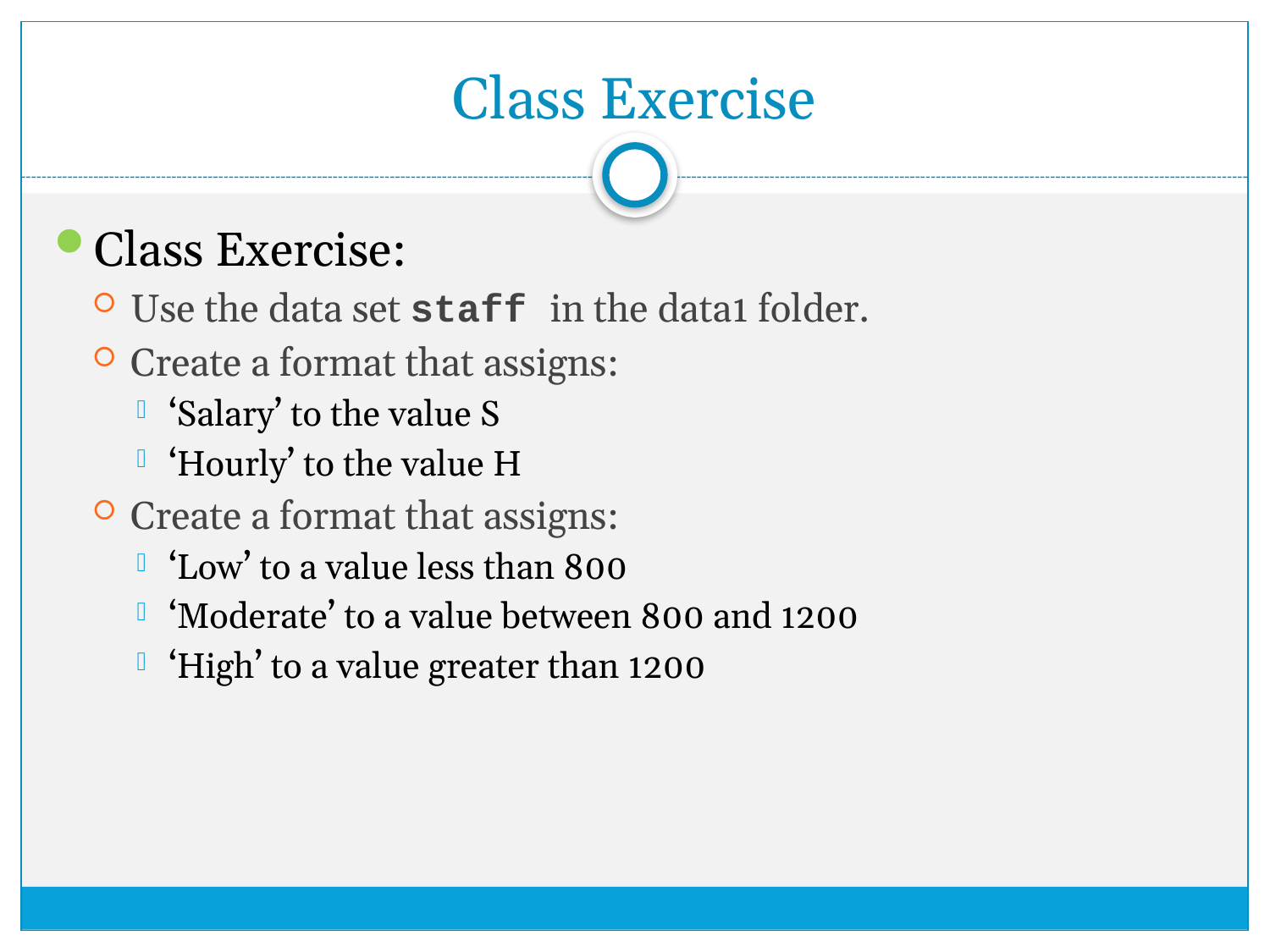

# Class Exercise
Class Exercise:
Use the data set staff in the data1 folder.
Create a format that assigns:
‘Salary’ to the value S
‘Hourly’ to the value H
Create a format that assigns:
‘Low’ to a value less than 800
‘Moderate’ to a value between 800 and 1200
‘High’ to a value greater than 1200